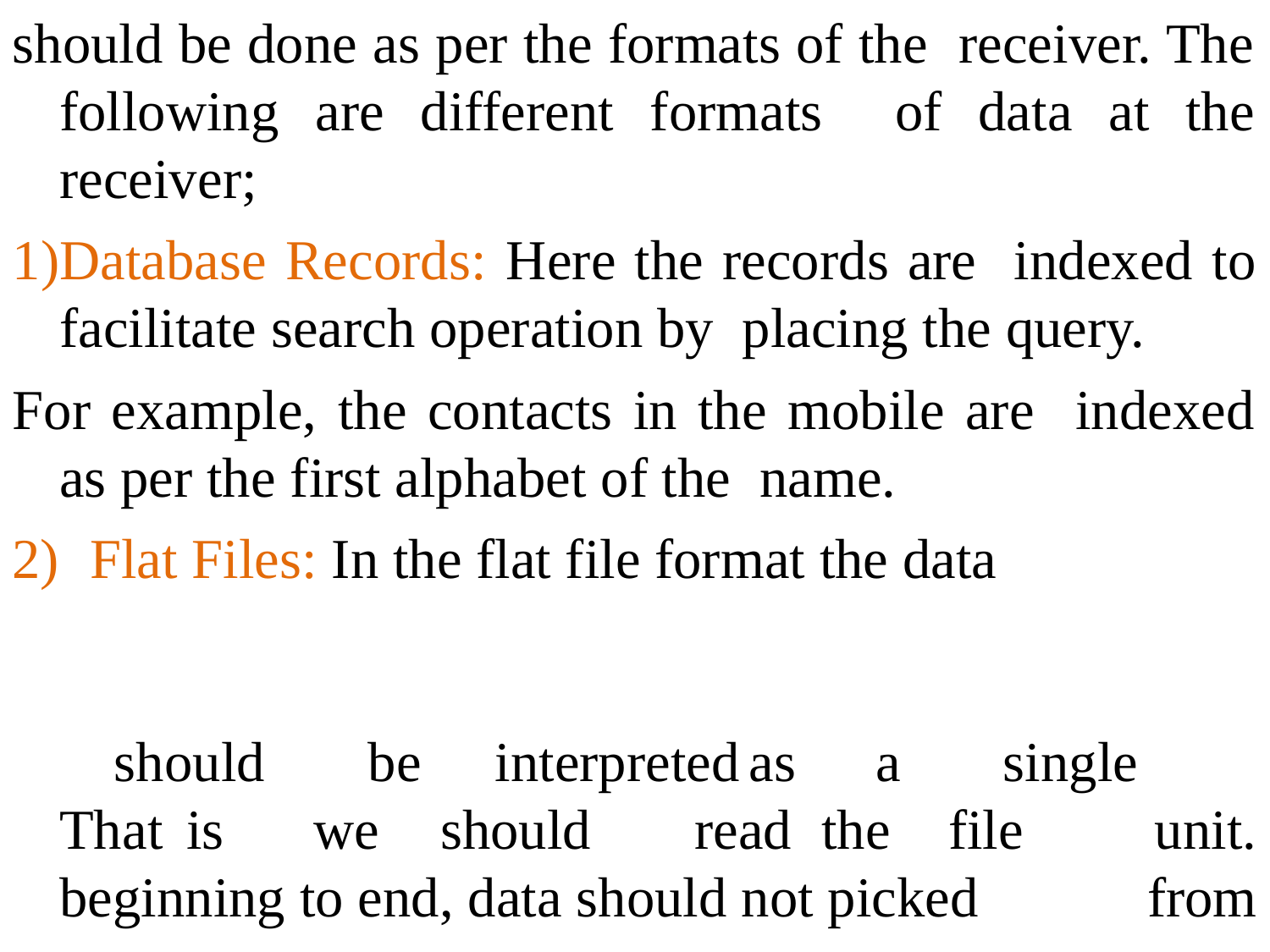

should be done as per the formats of the  receiver. The following are different formats  of data at the receiver;
Database Records: Here the records are  indexed to facilitate search operation by  placing the query.
For example, the contacts in the mobile are  indexed as per the first alphabet of the  name.
Flat Files: In the flat file format the data
should	be	interpreted	as	a	single	unit.
from
That	is	we	should	read	the	file
beginning to end, data should not picked